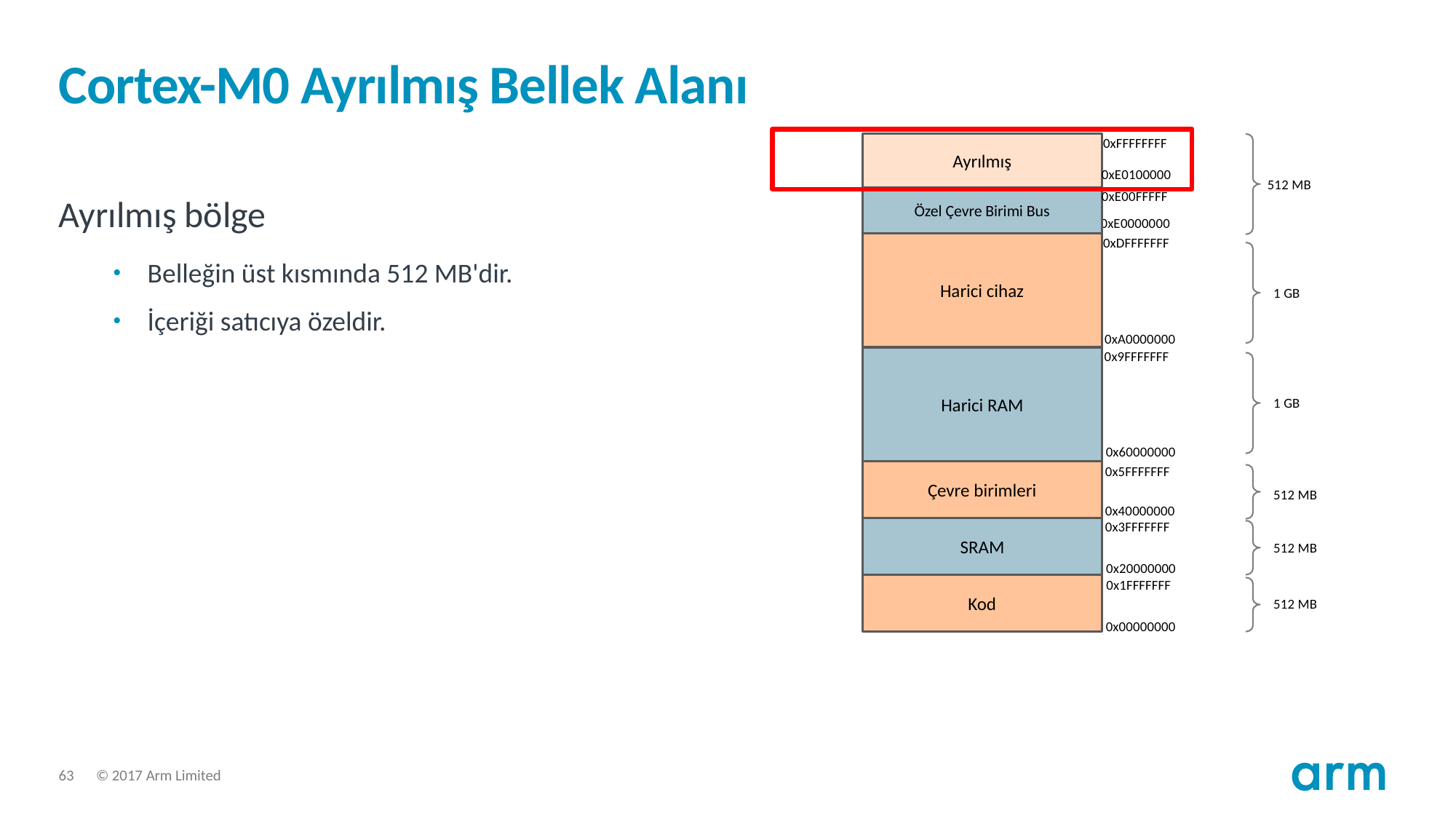

# Cortex-M0 Ayrılmış Bellek Alanı

0xFFFFFFFF
Ayrılmış

0xE0100000
512 MB
0xE00FFFFF
Özel Çevre Birimi Bus
Ayrılmış bölge
Belleğin üst kısmında 512 MB'dir.
İçeriği satıcıya özeldir.
0xE0000000
0xDFFFFFFF
Harici cihaz

1 GB
0xA0000000
0x9FFFFFFF
Harici RAM

1 GB
0x60000000
0x5FFFFFFF
Çevre birimleri

512 MB
0x40000000
0x3FFFFFFF
SRAM

512 MB
0x20000000
0x1FFFFFFF
Kod

512 MB
0x00000000